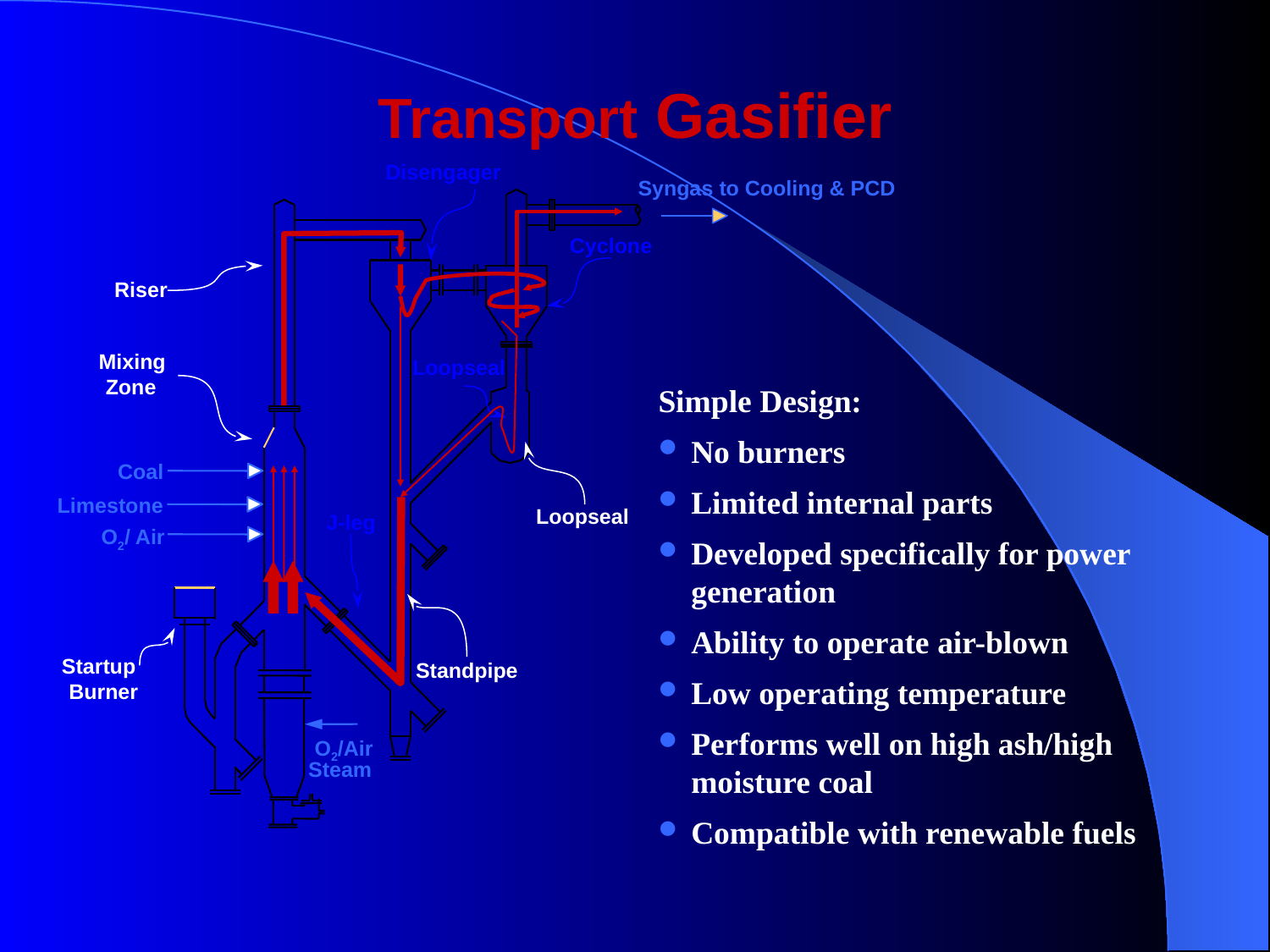

Transport Gasifier
Disengager
Syngas to Cooling & PCD

Cyclone

Riser

Mixing
Loopseal
Zone

Coal

Limestone

Loopseal
J-leg
O2/ Air

Startup

Standpipe

Burner

O2/Air

Steam

Simple Design:
No burners
Limited internal parts
Developed specifically for power generation
Ability to operate air-blown
Low operating temperature
Performs well on high ash/high moisture coal
Compatible with renewable fuels